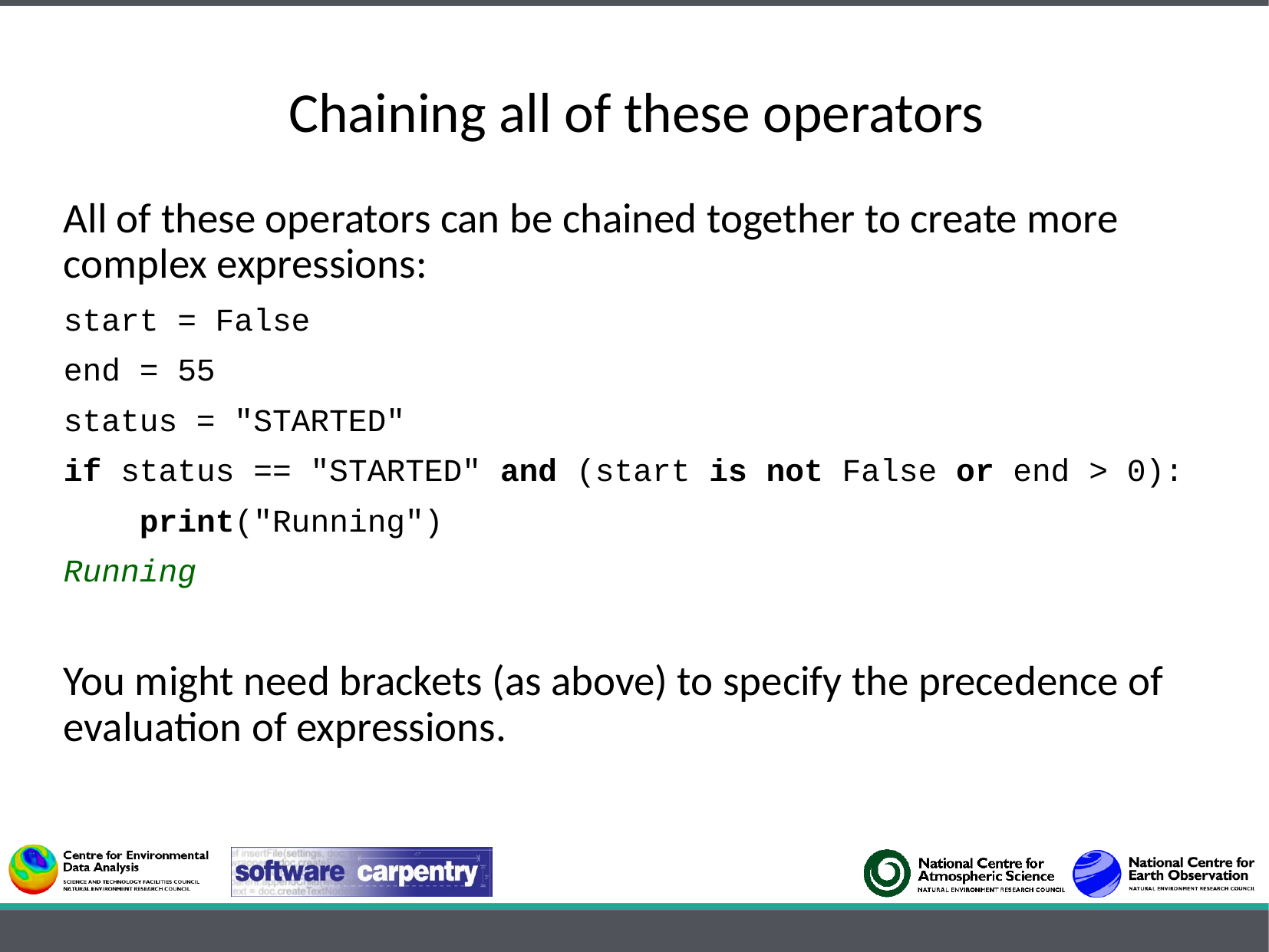

Chaining all of these operators
All of these operators can be chained together to create more complex expressions:
start = False
end = 55
status = "STARTED"
if status == "STARTED" and (start is not False or end > 0):
    print("Running")
Running

You might need brackets (as above) to specify the precedence of evaluation of expressions.